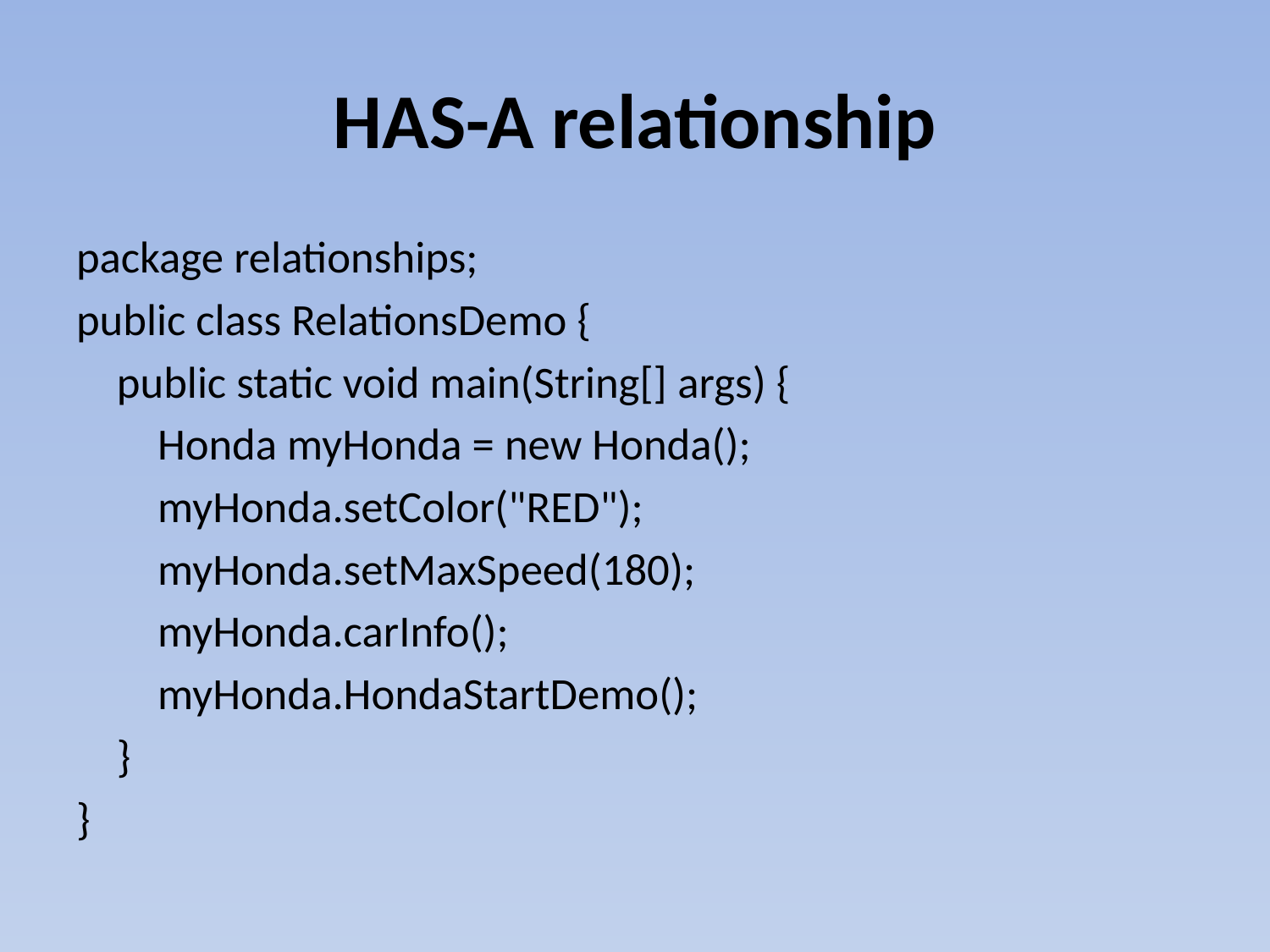

# HAS-A relationship
package relationships;
public class RelationsDemo {
    public static void main(String[] args) {
        Honda myHonda = new Honda();
        myHonda.setColor("RED");
        myHonda.setMaxSpeed(180);
        myHonda.carInfo();
        myHonda.HondaStartDemo();
    }
}